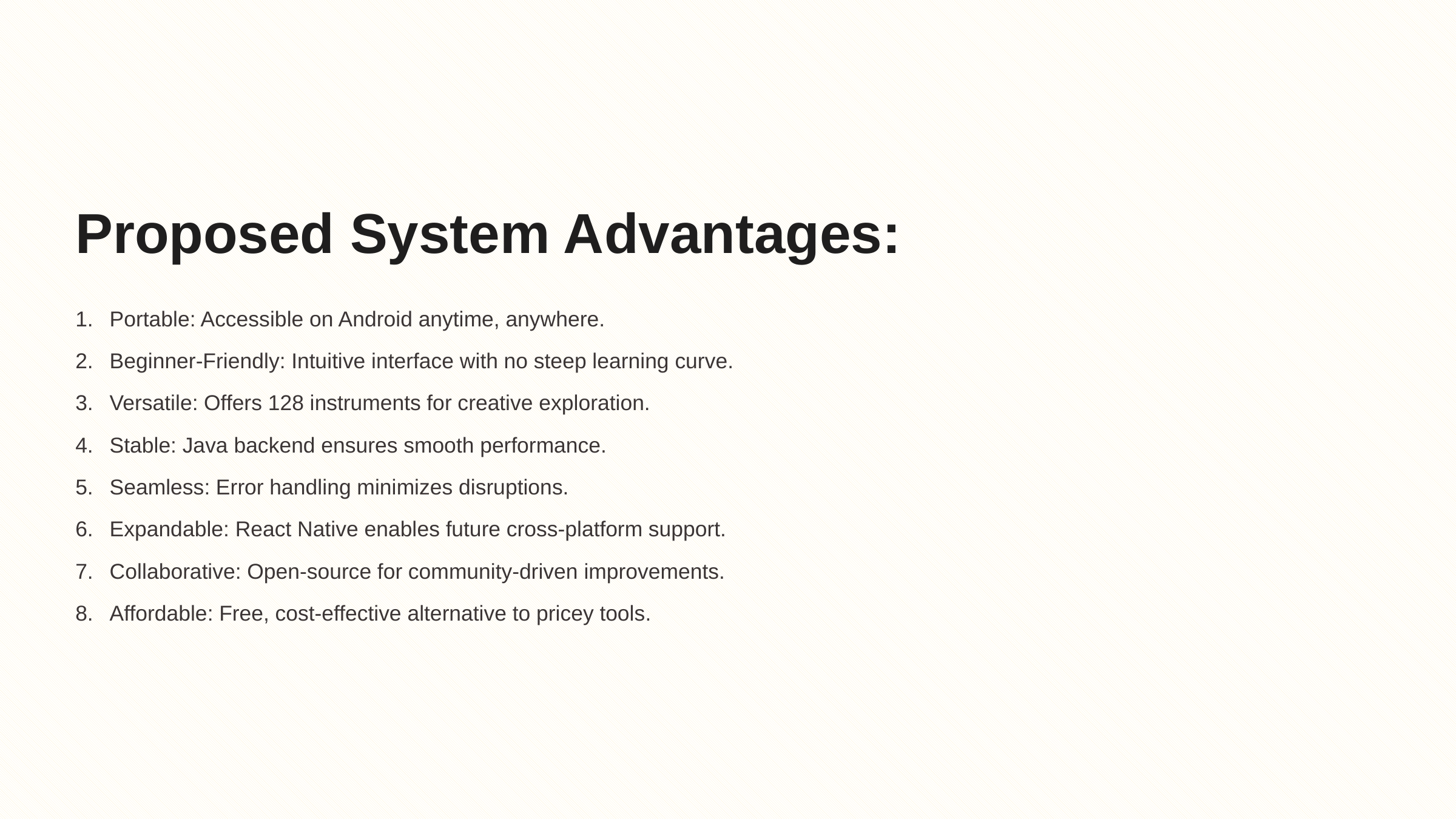

Proposed System Advantages:
Portable: Accessible on Android anytime, anywhere.
Beginner-Friendly: Intuitive interface with no steep learning curve.
Versatile: Offers 128 instruments for creative exploration.
Stable: Java backend ensures smooth performance.
Seamless: Error handling minimizes disruptions.
Expandable: React Native enables future cross-platform support.
Collaborative: Open-source for community-driven improvements.
Affordable: Free, cost-effective alternative to pricey tools.